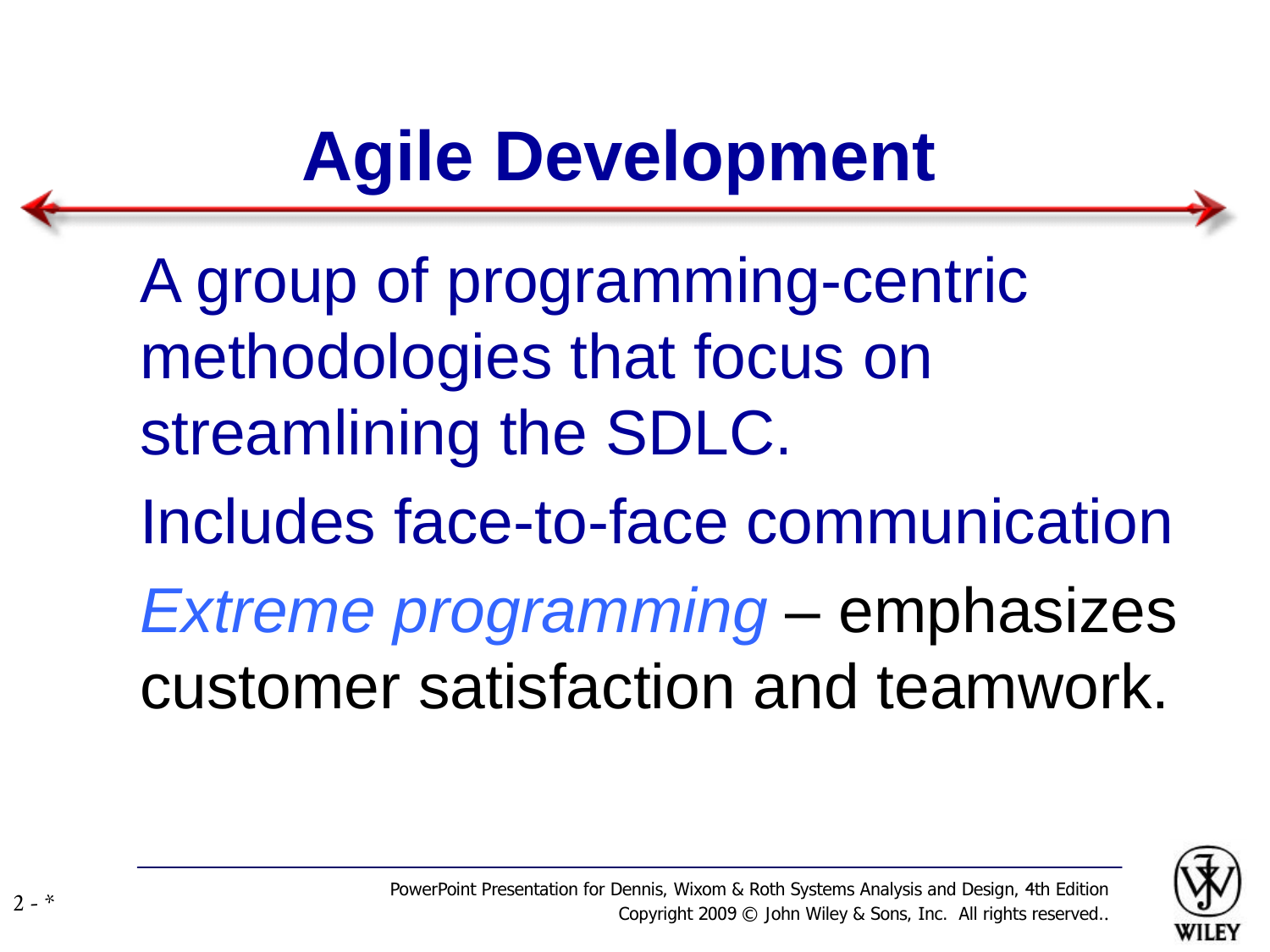

# Agile Development
A group of programming-centric methodologies that focus on streamlining the SDLC.
Includes face-to-face communication
Extreme programming – emphasizes customer satisfaction and teamwork.
PowerPoint Presentation for Dennis, Wixom & Roth Systems Analysis and Design, 4th Edition
Copyright 2009 © John Wiley & Sons, Inc.  All rights reserved..
2 - *